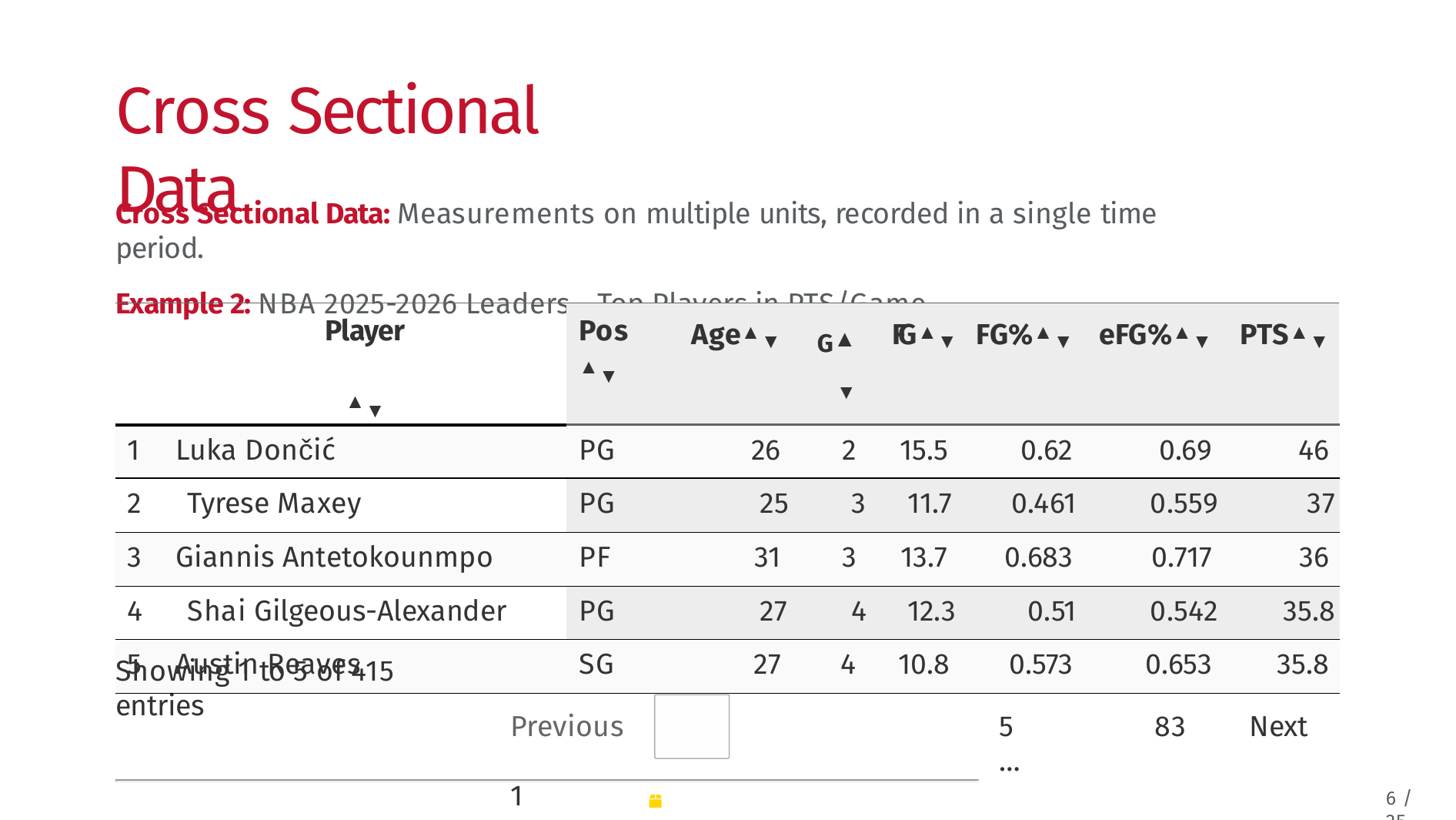

# Cross Sectional Data
Cross Sectional Data: Measurements on multiple units, recorded in a single time period.
Example 2: NBA 2025-2026 Leaders - Top Players in PTS/Game
| Player ▲▼ |  | Pos ▲▼ | Age▲▼ | G▲▼ | FG▲▼ | FG%▲▼ | eFG%▲▼ | PTS▲▼ |
| --- | --- | --- | --- | --- | --- | --- | --- | --- |
| 1 | Luka Dončić | PG | 26 | 2 | 15.5 | 0.62 | 0.69 | 46 |
| 2 Tyrese Maxey |  | PG 25 3 11.7 0.461 0.559 37 |  |  |  |  |  |  |
| 3 | Giannis Antetokounmpo | PF | 31 | 3 | 13.7 | 0.683 | 0.717 | 36 |
| 4 Shai Gilgeous-Alexander |  | PG 27 4 12.3 0.51 0.542 35.8 |  |  |  |  |  |  |
| 5 | Austin Reaves | SG | 27 | 4 | 10.8 | 0.573 | 0.653 | 35.8 |
Showing 1 to 5 of 415 entries

Previous	1	2	3	4

Source: Data scraped from Basketball-Reference on October 28, 2025 using the rvest . The printing was limited to the selected variables.
5	…
83
Next

6 / 25